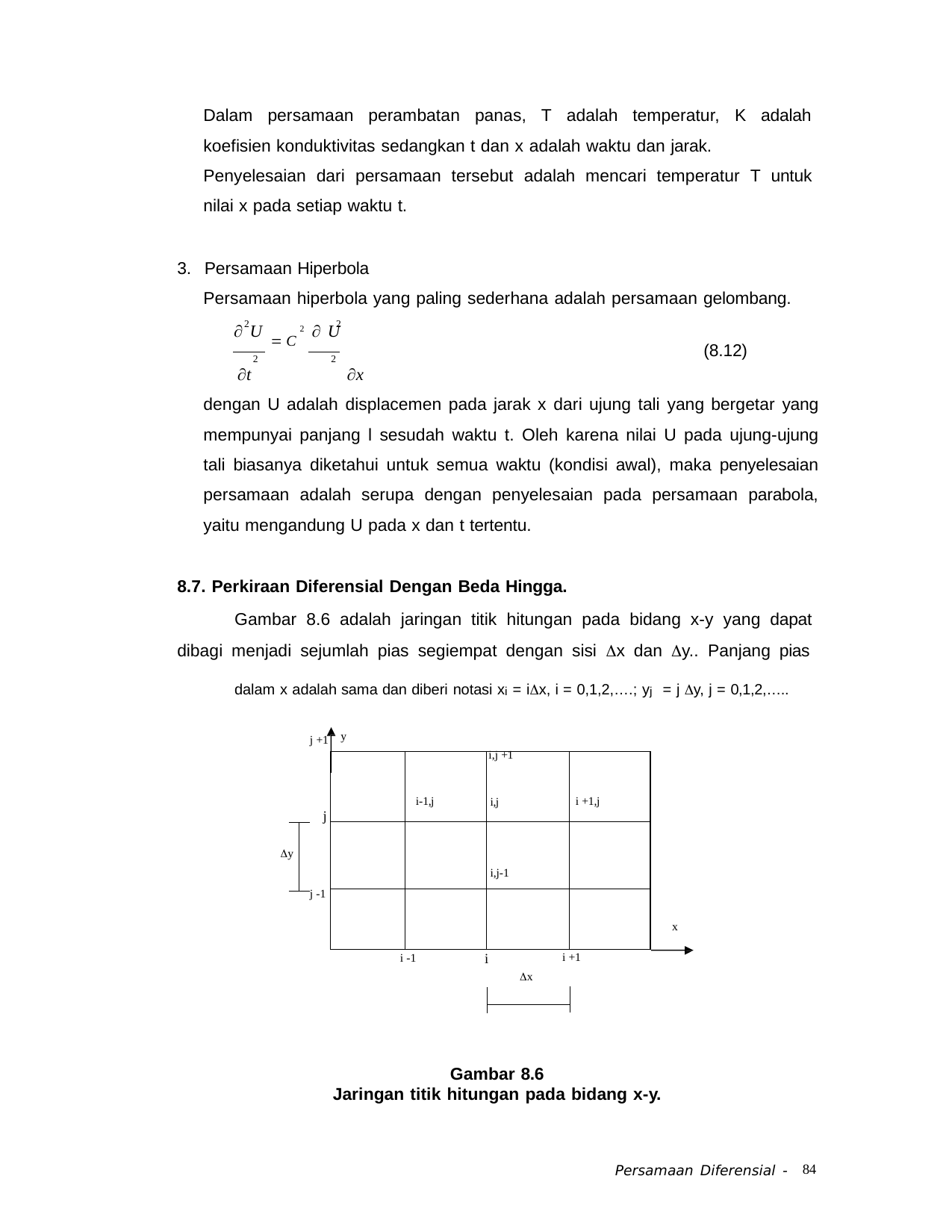

Dalam  persamaan  perambatan  panas,  T  adalah  temperatur,  K  adalah koefisien konduktivitas sedangkan t dan x adalah waktu dan jarak.
Penyelesaian dari persamaan tersebut adalah mencari temperatur T untuk nilai x pada setiap waktu t.

3.  Persamaan Hiperbola
Persamaan hiperbola yang paling sederhana adalah persamaan gelombang.
2	2
∂ U = C 2 ∂ U
(8.12)
2	2
∂t	∂x
dengan U adalah displacemen pada jarak x dari ujung tali yang bergetar yang mempunyai panjang l sesudah waktu t. Oleh karena nilai U pada ujung-ujung tali biasanya diketahui untuk semua waktu (kondisi awal), maka penyelesaian persamaan adalah serupa dengan penyelesaian pada persamaan parabola, yaitu mengandung U pada x dan t tertentu.

8.7. Perkiraan Diferensial Dengan Beda Hingga.
Gambar 8.6 adalah jaringan titik hitungan pada bidang x-y yang dapat dibagi menjadi sejumlah pias segiempat dengan sisi Δx dan Δy.. Panjang pias
dalam x adalah sama dan diberi notasi xi = iΔx, i = 0,1,2,….; yj = j Δy, j = 0,1,2,…..
y

j +1
|  | i-1,j | i,j +1 i,j | i +1,j |
| --- | --- | --- | --- |
|  |  | i,j-1 |  |
|  |  |  |  |
j

Δy

j -1

x

i
i +1
i -1
Δx

Gambar 8.6
Jaringan titik hitungan pada bidang x-y.
Persamaan Diferensial -
84